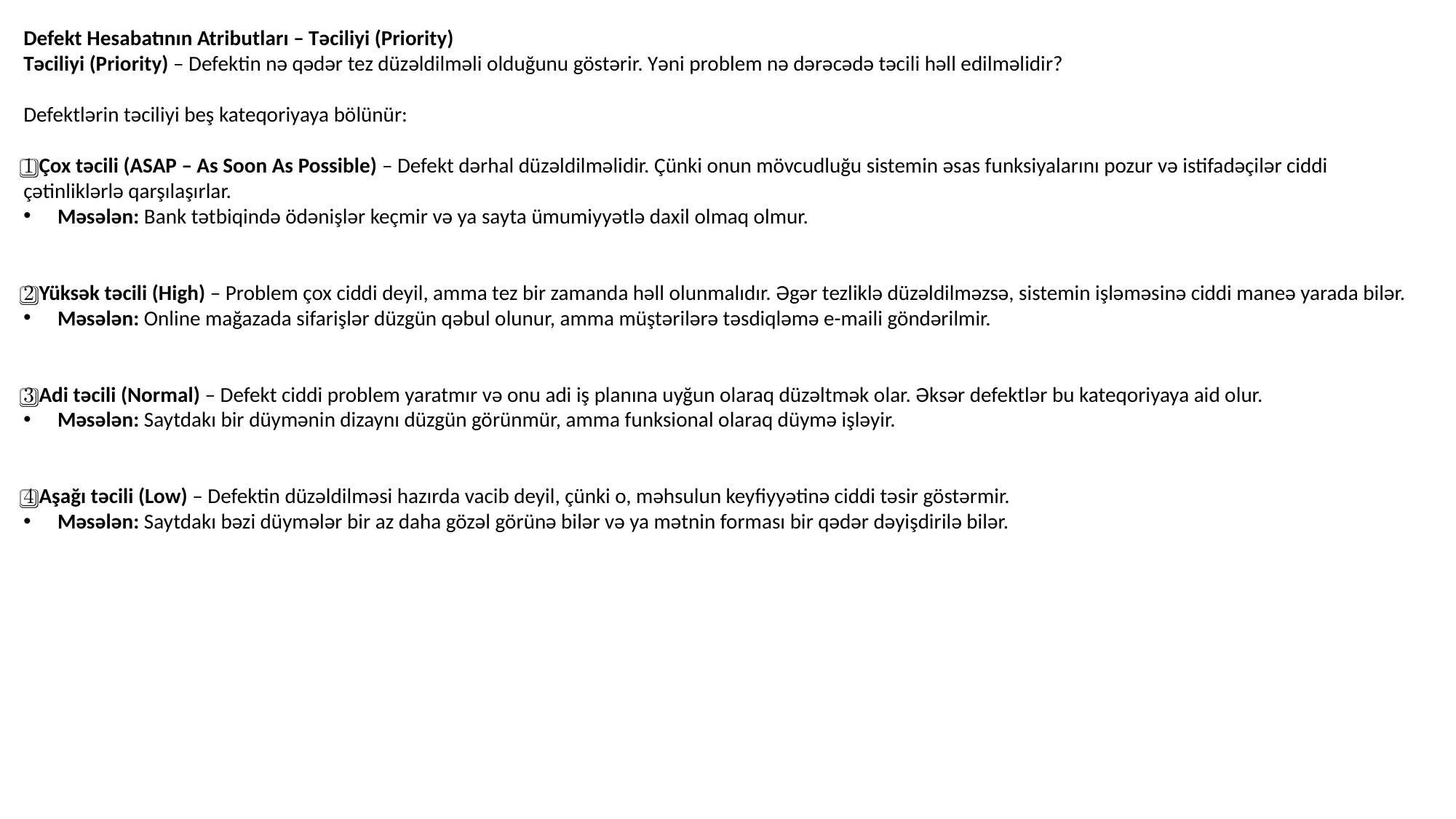

Defekt Hesabatının Atributları – Təciliyi (Priority)
Təciliyi (Priority) – Defektin nə qədər tez düzəldilməli olduğunu göstərir. Yəni problem nə dərəcədə təcili həll edilməlidir?

Defektlərin təciliyi beş kateqoriyaya bölünür:

1️⃣ Çox təcili (ASAP – As Soon As Possible) – Defekt dərhal düzəldilməlidir. Çünki onun mövcudluğu sistemin əsas funksiyalarını pozur və istifadəçilər ciddi çətinliklərlə qarşılaşırlar.
Məsələn: Bank tətbiqində ödənişlər keçmir və ya sayta ümumiyyətlə daxil olmaq olmur.

2️⃣ Yüksək təcili (High) – Problem çox ciddi deyil, amma tez bir zamanda həll olunmalıdır. Əgər tezliklə düzəldilməzsə, sistemin işləməsinə ciddi maneə yarada bilər.
Məsələn: Online mağazada sifarişlər düzgün qəbul olunur, amma müştərilərə təsdiqləmə e-maili göndərilmir.

3️⃣ Adi təcili (Normal) – Defekt ciddi problem yaratmır və onu adi iş planına uyğun olaraq düzəltmək olar. Əksər defektlər bu kateqoriyaya aid olur.
Məsələn: Saytdakı bir düymənin dizaynı düzgün görünmür, amma funksional olaraq düymə işləyir.

4️⃣ Aşağı təcili (Low) – Defektin düzəldilməsi hazırda vacib deyil, çünki o, məhsulun keyfiyyətinə ciddi təsir göstərmir.
Məsələn: Saytdakı bəzi düymələr bir az daha gözəl görünə bilər və ya mətnin forması bir qədər dəyişdirilə bilər.